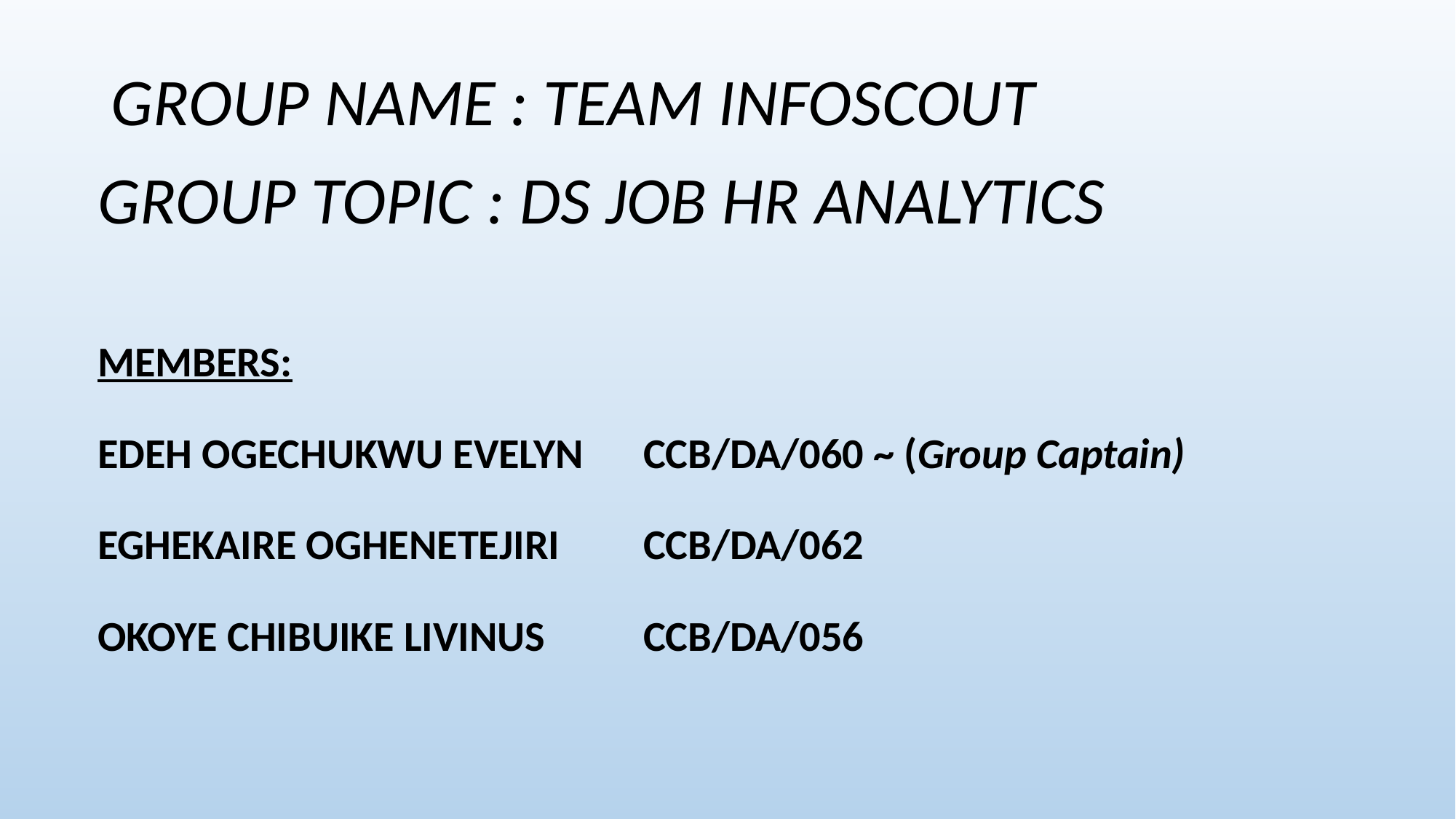

# GROUP NAME : TEAM INFOSCOUT
GROUP TOPIC : DS JOB HR ANALYTICS
MEMBERS:
EDEH OGECHUKWU EVELYN	CCB/DA/060 ~ (Group Captain)
EGHEKAIRE OGHENETEJIRI	CCB/DA/062
OKOYE CHIBUIKE LIVINUS	CCB/DA/056